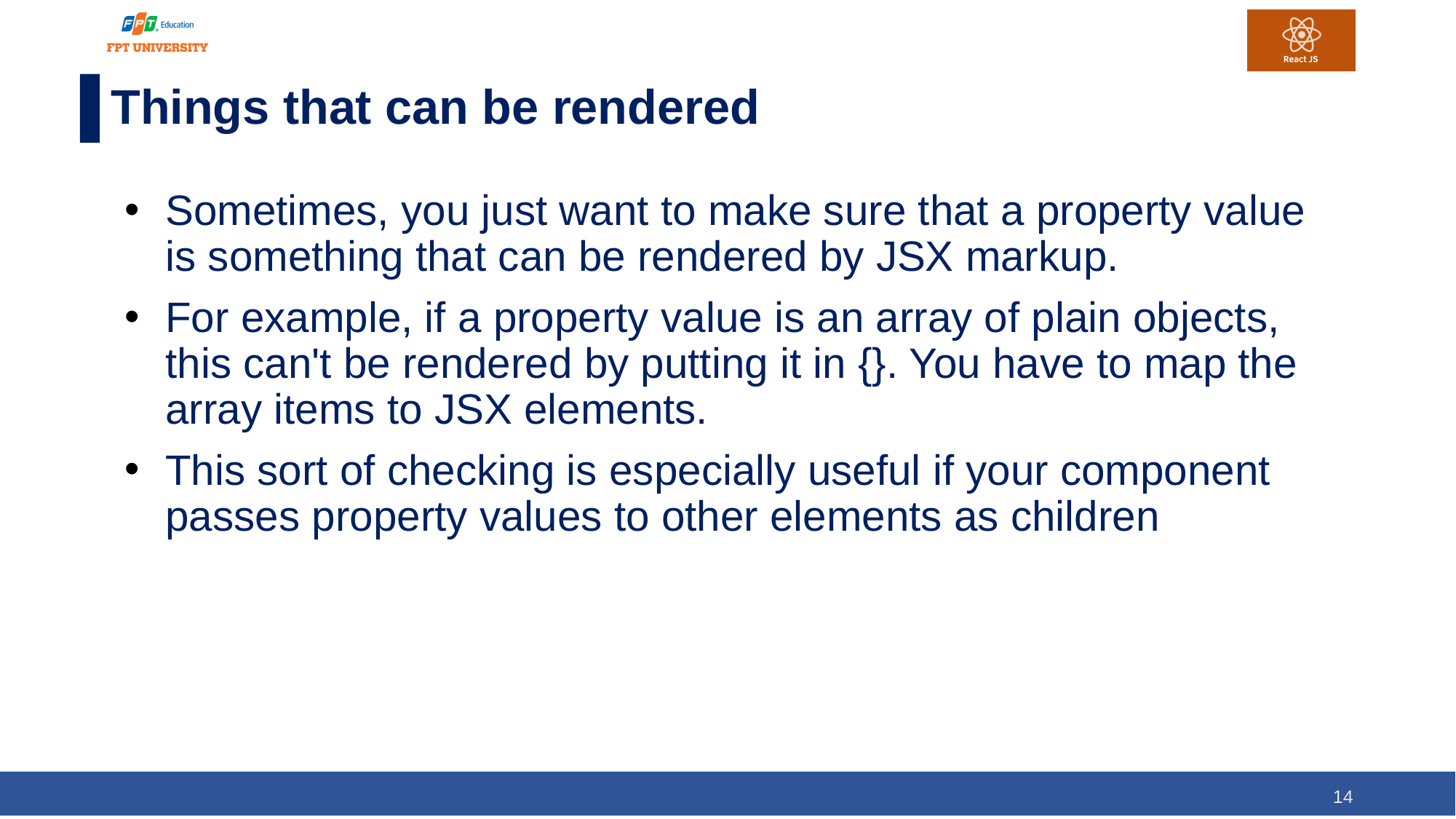

# Things that can be rendered
Sometimes, you just want to make sure that a property value is something that can be rendered by JSX markup.
For example, if a property value is an array of plain objects, this can't be rendered by putting it in {}. You have to map the array items to JSX elements.
This sort of checking is especially useful if your component passes property values to other elements as children
14